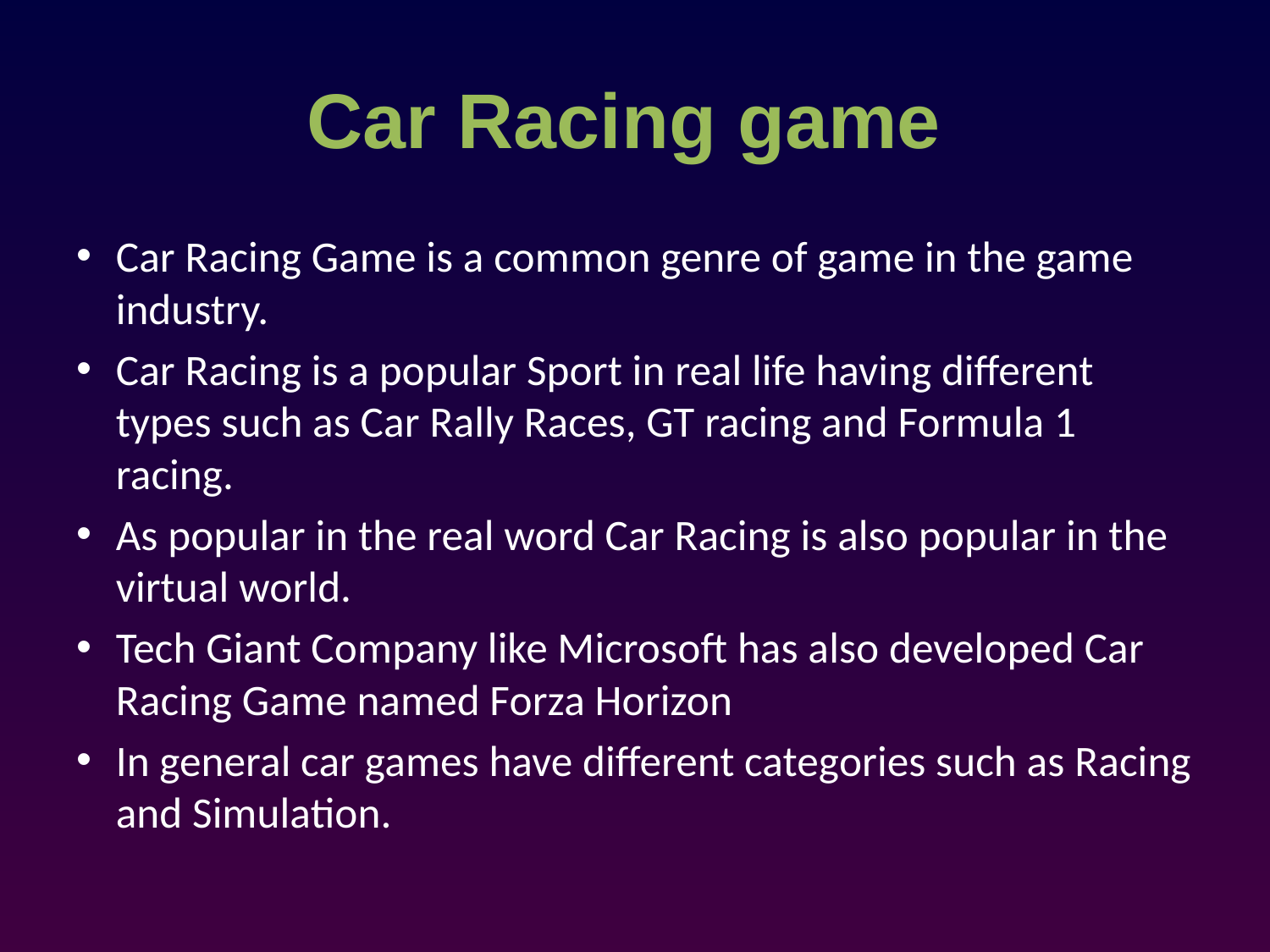

# Car Racing game
Car Racing Game is a common genre of game in the game industry.
Car Racing is a popular Sport in real life having different types such as Car Rally Races, GT racing and Formula 1 racing.
As popular in the real word Car Racing is also popular in the virtual world.
Tech Giant Company like Microsoft has also developed Car Racing Game named Forza Horizon
In general car games have different categories such as Racing and Simulation.